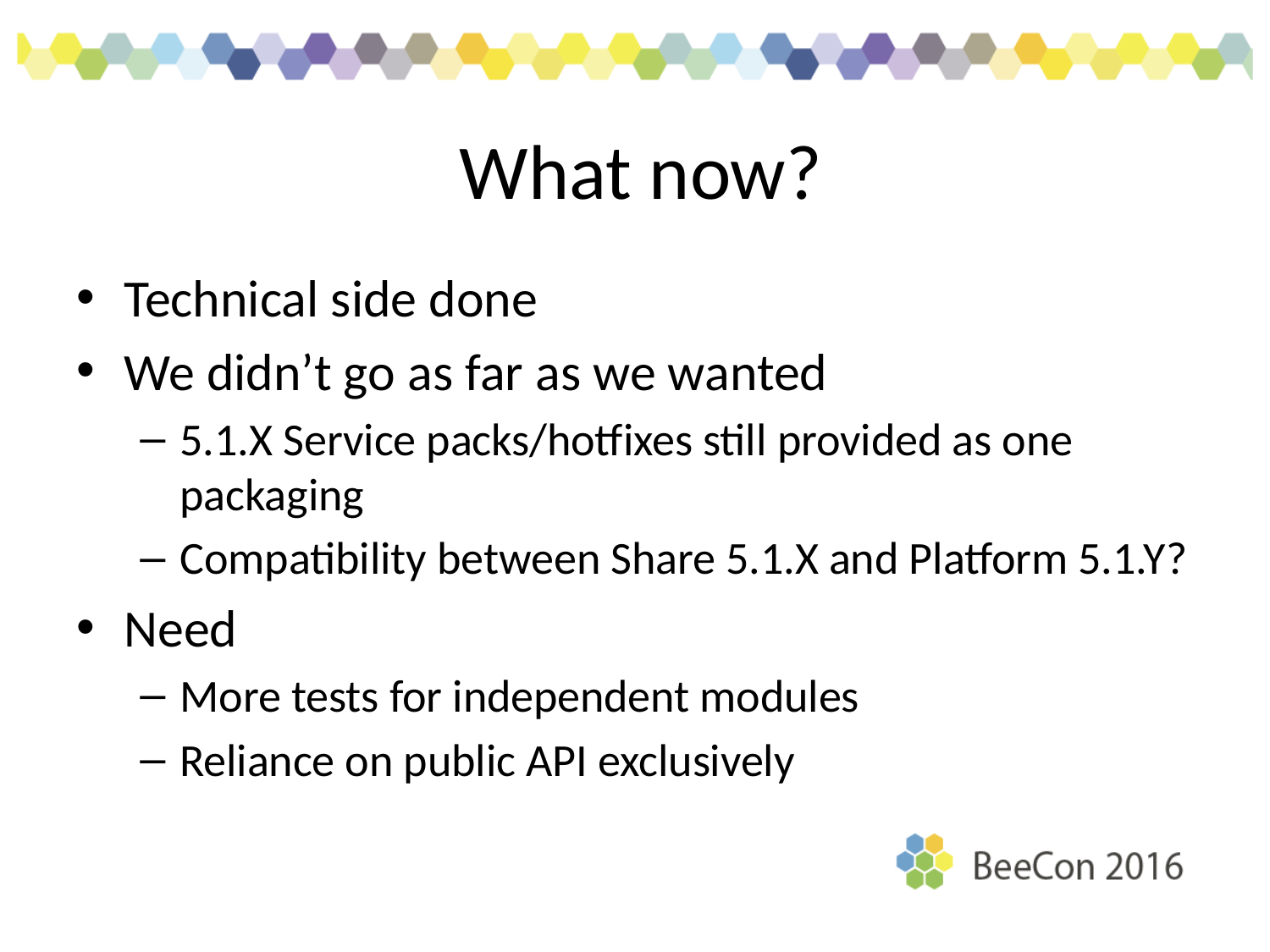

# What now?
Technical side done
We didn’t go as far as we wanted
5.1.X Service packs/hotfixes still provided as one packaging
Compatibility between Share 5.1.X and Platform 5.1.Y?
Need
More tests for independent modules
Reliance on public API exclusively